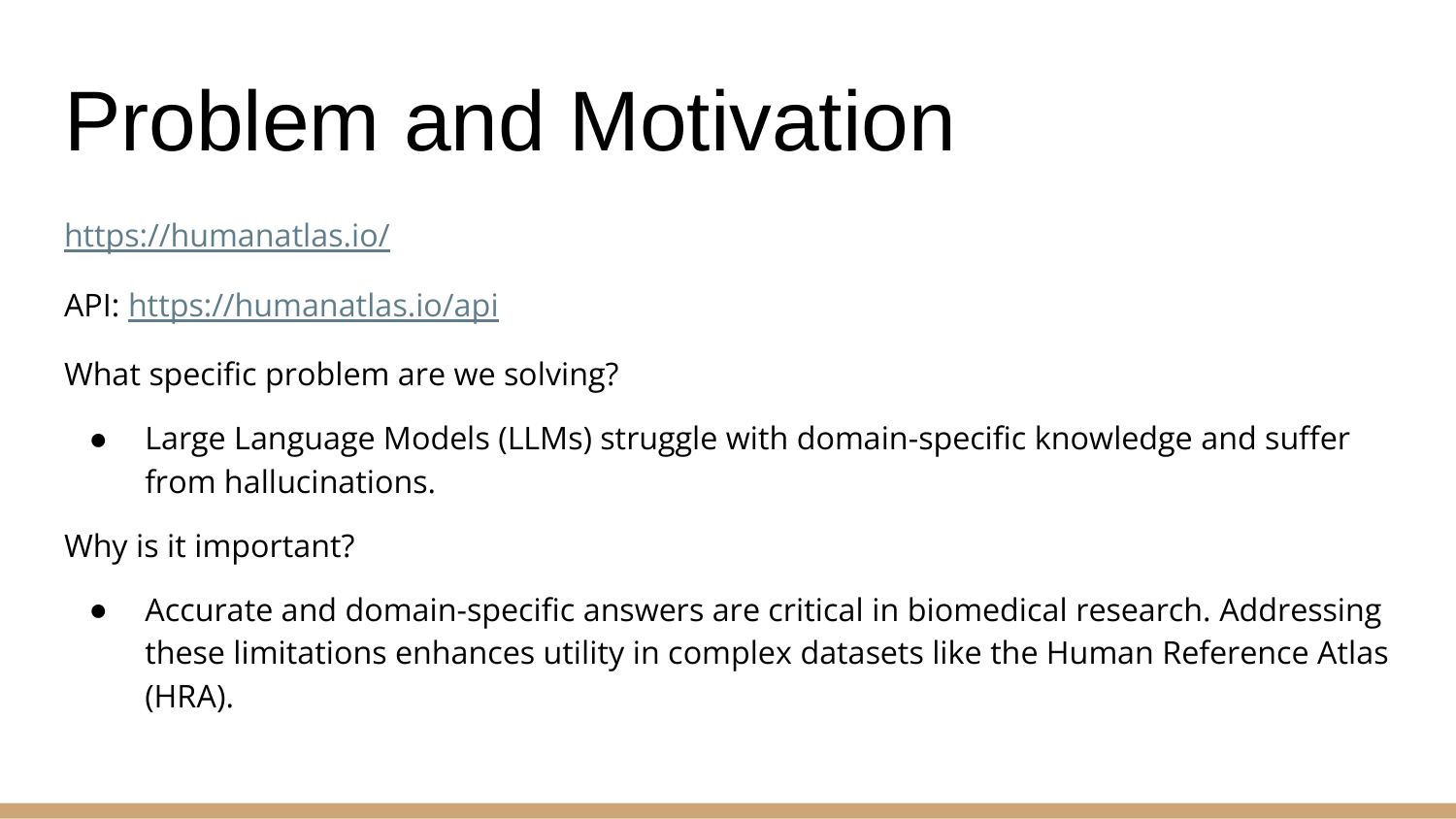

# Problem and Motivation
https://humanatlas.io/
API: https://humanatlas.io/api
What specific problem are we solving?
Large Language Models (LLMs) struggle with domain-specific knowledge and suffer from hallucinations.
Why is it important?
Accurate and domain-specific answers are critical in biomedical research. Addressing these limitations enhances utility in complex datasets like the Human Reference Atlas (HRA).